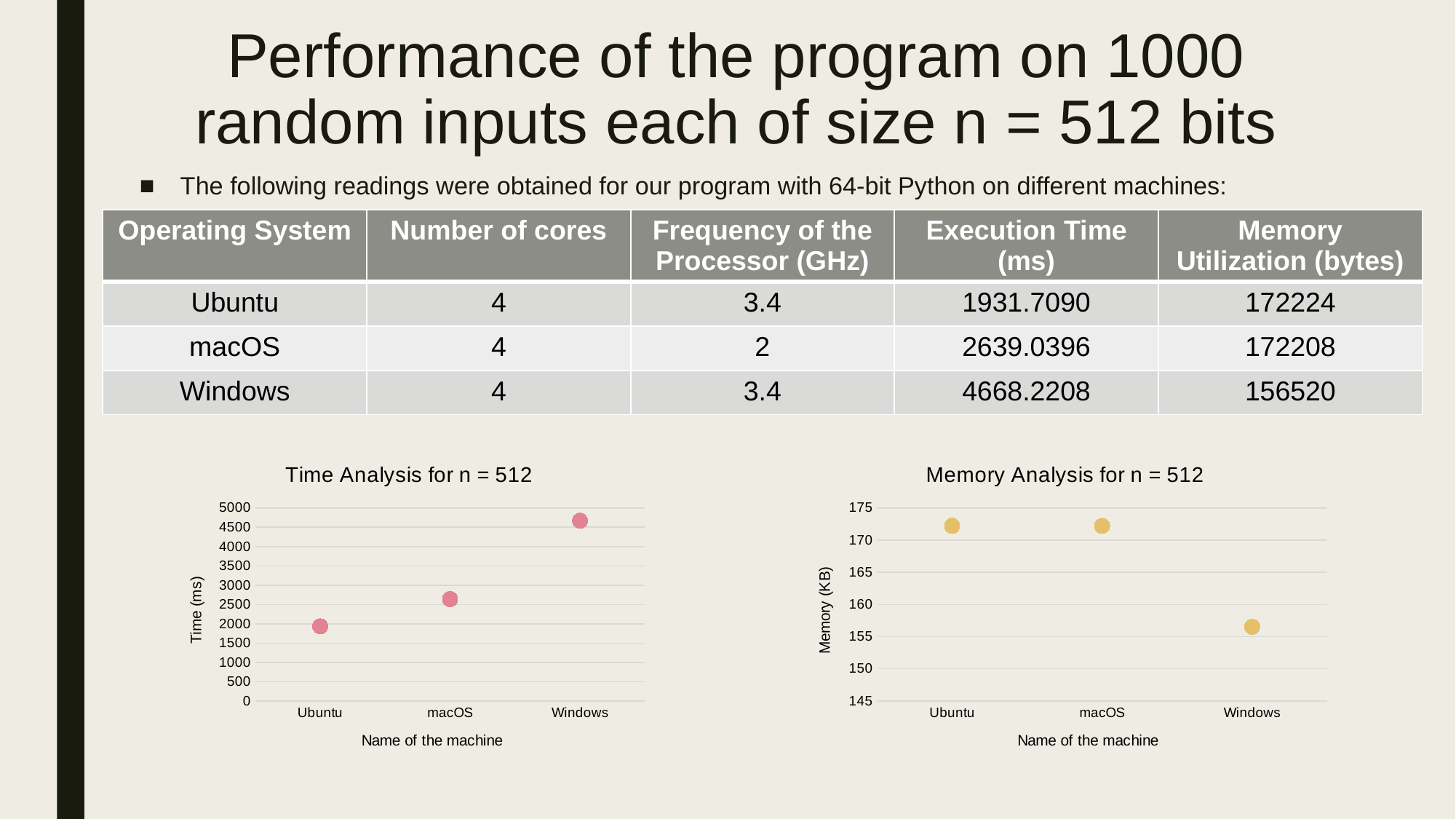

# Performance of the program on 1000 random inputs each of size n = 512 bits
The following readings were obtained for our program with 64-bit Python on different machines:

| Operating System | Number of cores | Frequency of the Processor (GHz) | Execution Time (ms) | Memory Utilization (bytes) |
| --- | --- | --- | --- | --- |
| Ubuntu | 4 | 3.4 | 1931.7090 | 172224 |
| macOS | 4 | 2 | 2639.0396 | 172208 |
| Windows | 4 | 3.4 | 4668.2208 | 156520 |

### Chart: Time Analysis for n = 512

| Category | Time (ms) |
|---|---|
| Ubuntu | 1931.709 |
| macOS | 2639.0396 |
| Windows | 4668.2208 |

### Chart: Memory Analysis for n = 512

| Category | Memory |
|---|---|
| Ubuntu | 172.224 |
| macOS | 172.208 |
| Windows | 156.52 |